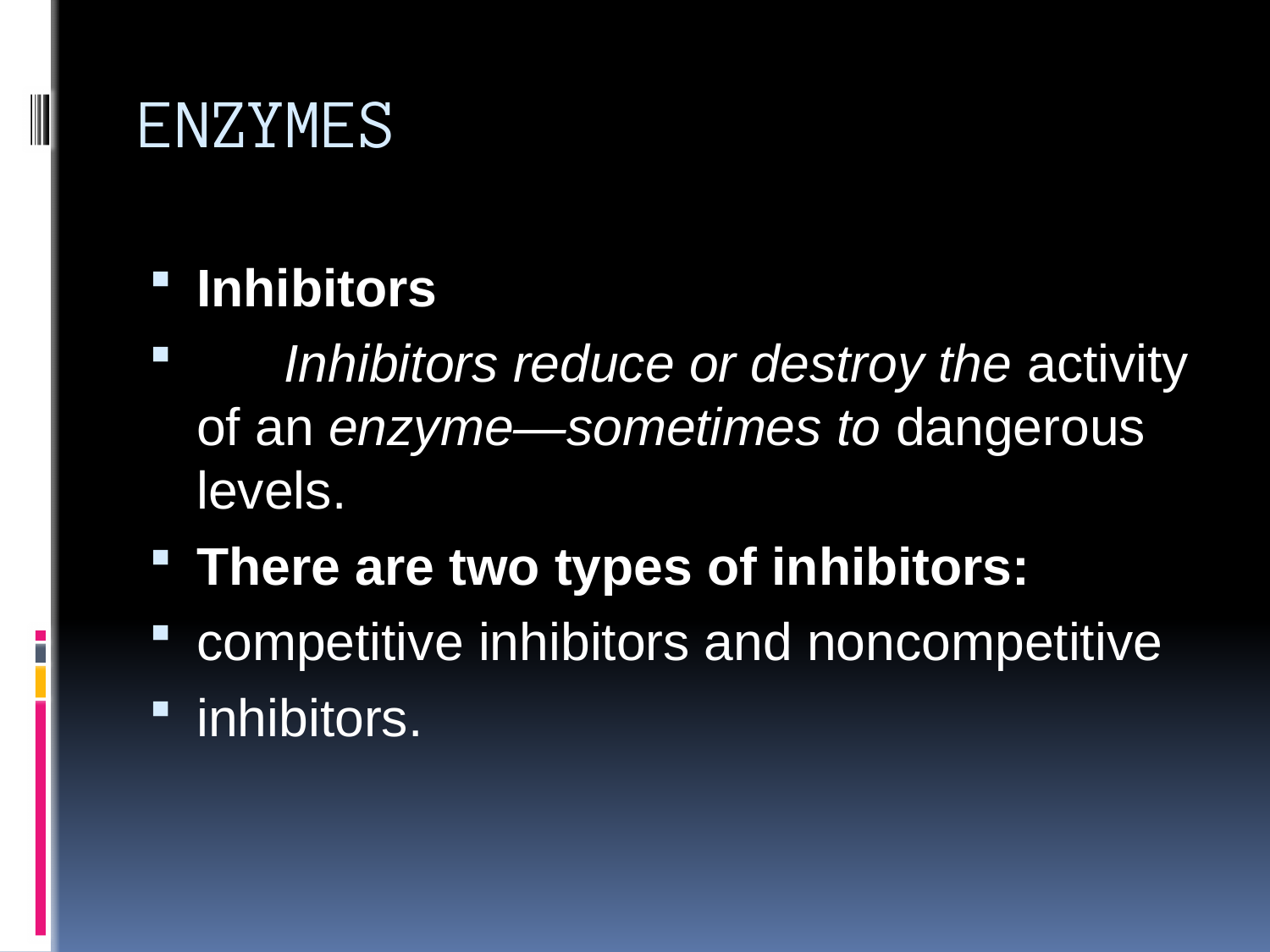

# ENZYMES
Inhibitors
      Inhibitors reduce or destroy the activity of an enzyme—sometimes to dangerous levels.
There are two types of inhibitors:
competitive inhibitors and noncompetitive
inhibitors.